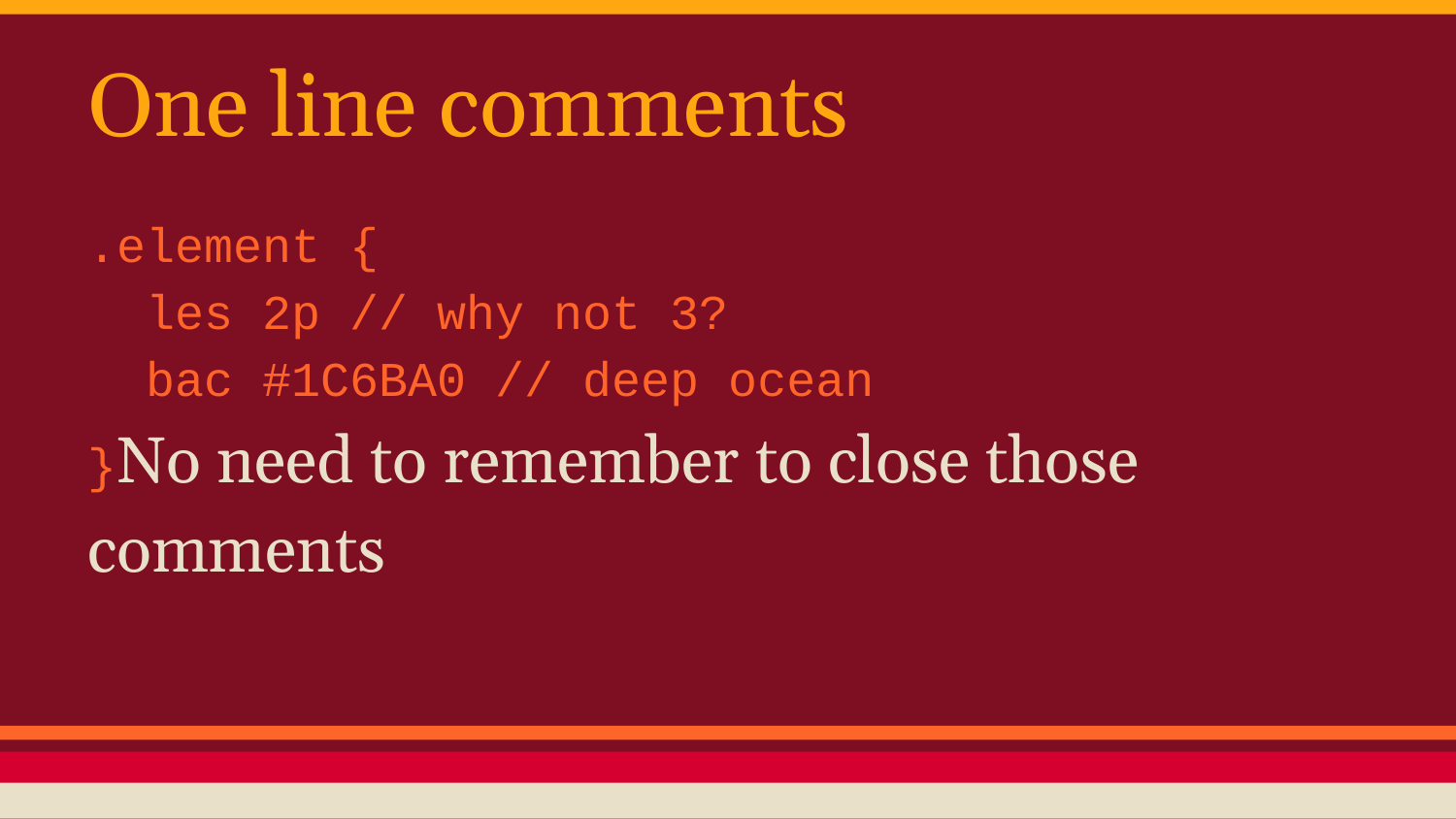

# One line comments
.element {
  les 2p // why not 3?
  bac #1C6BA0 // deep ocean
}No need to remember to close those comments